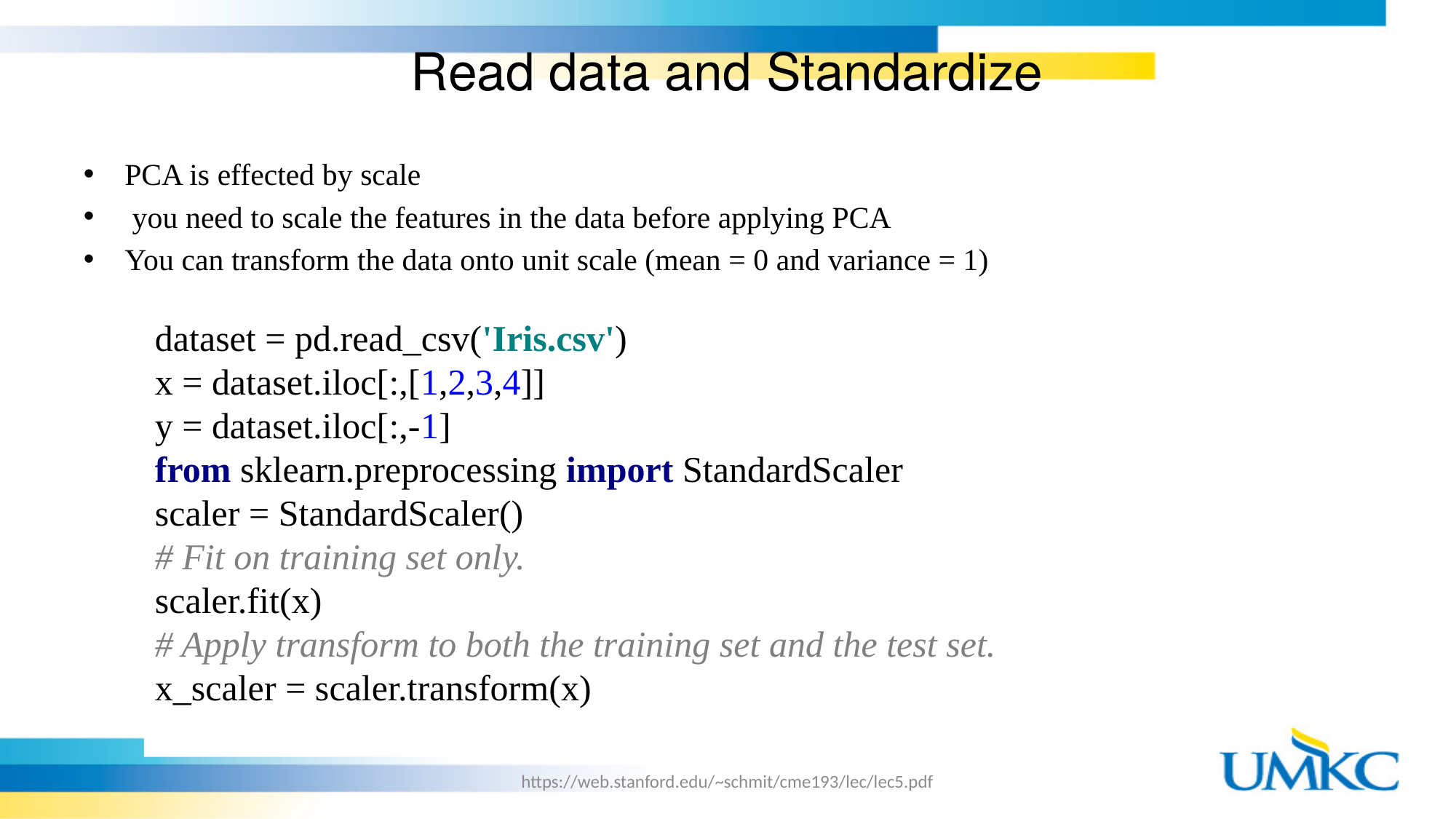

# Read data and Standardize
PCA is effected by scale
 you need to scale the features in the data before applying PCA
You can transform the data onto unit scale (mean = 0 and variance = 1)

dataset = pd.read_csv('Iris.csv')
x = dataset.iloc[:,[1,2,3,4]]
y = dataset.iloc[:,-1]
from sklearn.preprocessing import StandardScaler
scaler = StandardScaler()
# Fit on training set only.
scaler.fit(x)
# Apply transform to both the training set and the test set.
x_scaler = scaler.transform(x)
https://web.stanford.edu/~schmit/cme193/lec/lec5.pdf